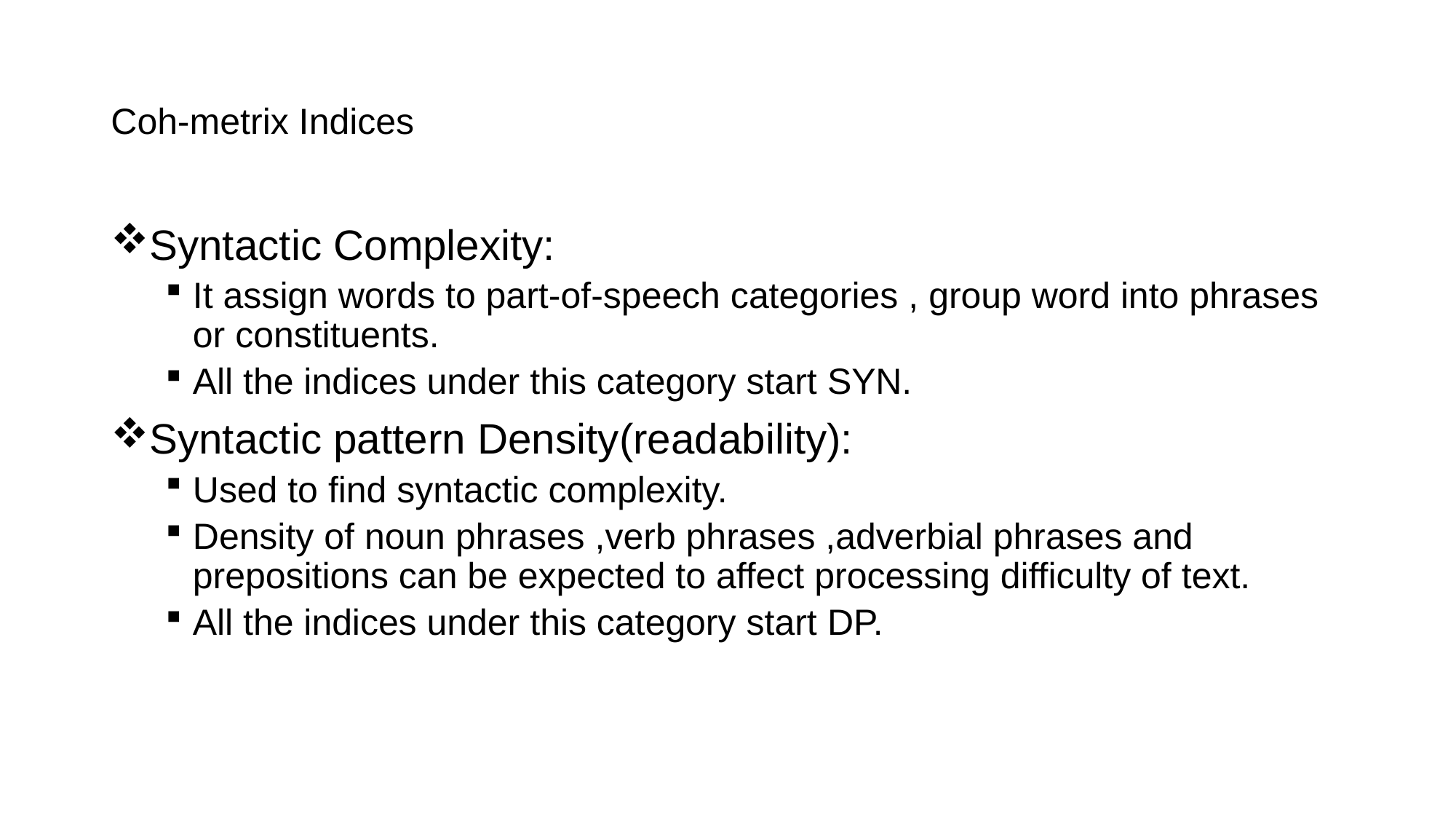

# Coh-metrix Indices
Syntactic Complexity:
It assign words to part-of-speech categories , group word into phrases or constituents.
All the indices under this category start SYN.
Syntactic pattern Density(readability):
Used to find syntactic complexity.
Density of noun phrases ,verb phrases ,adverbial phrases and prepositions can be expected to affect processing difficulty of text.
All the indices under this category start DP.